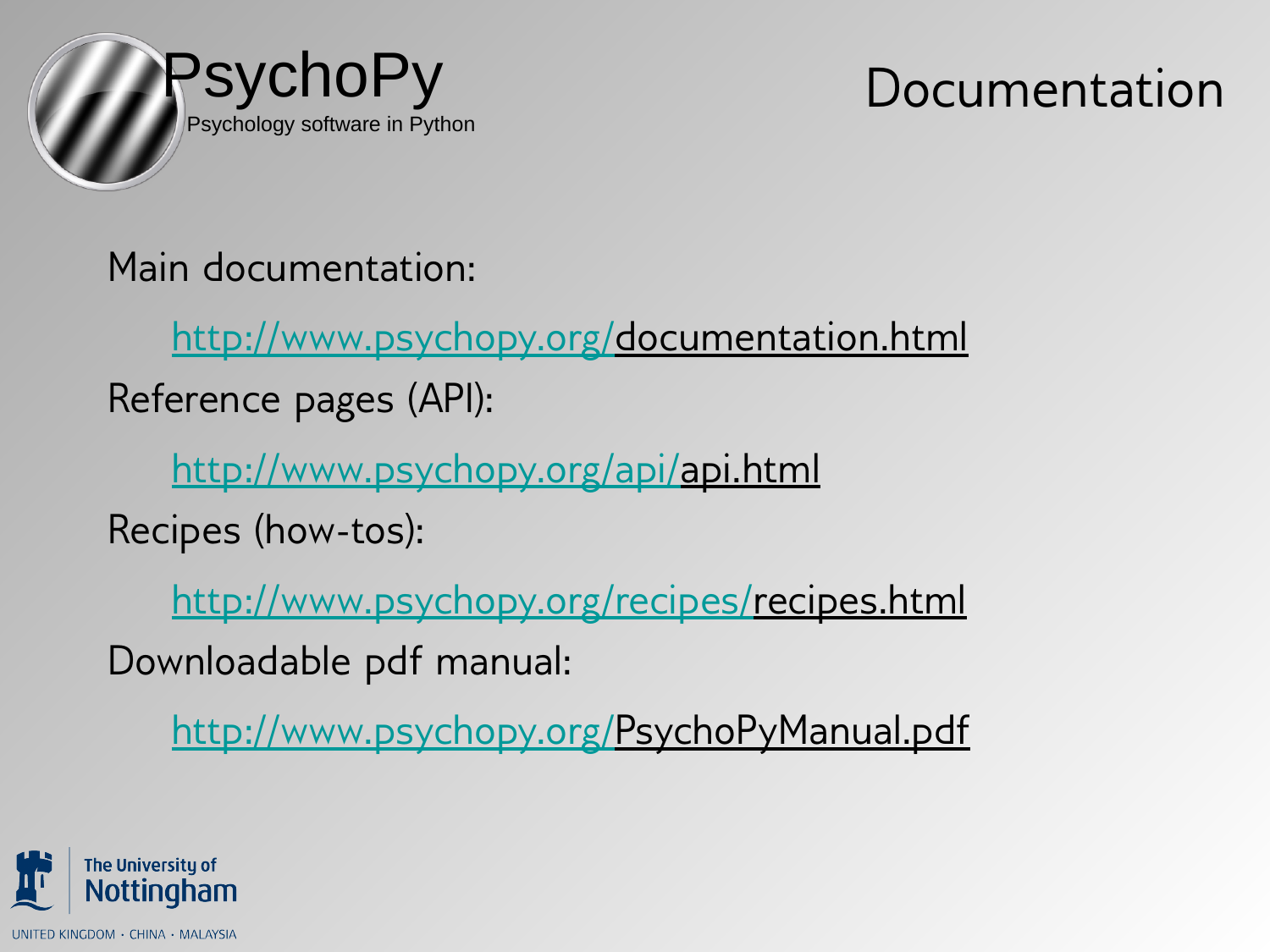

# Documentation
Main documentation:
http://www.psychopy.org/documentation.html
Reference pages (API):
http://www.psychopy.org/api/api.html
Recipes (how-tos):
http://www.psychopy.org/recipes/recipes.html
Downloadable pdf manual:
http://www.psychopy.org/PsychoPyManual.pdf